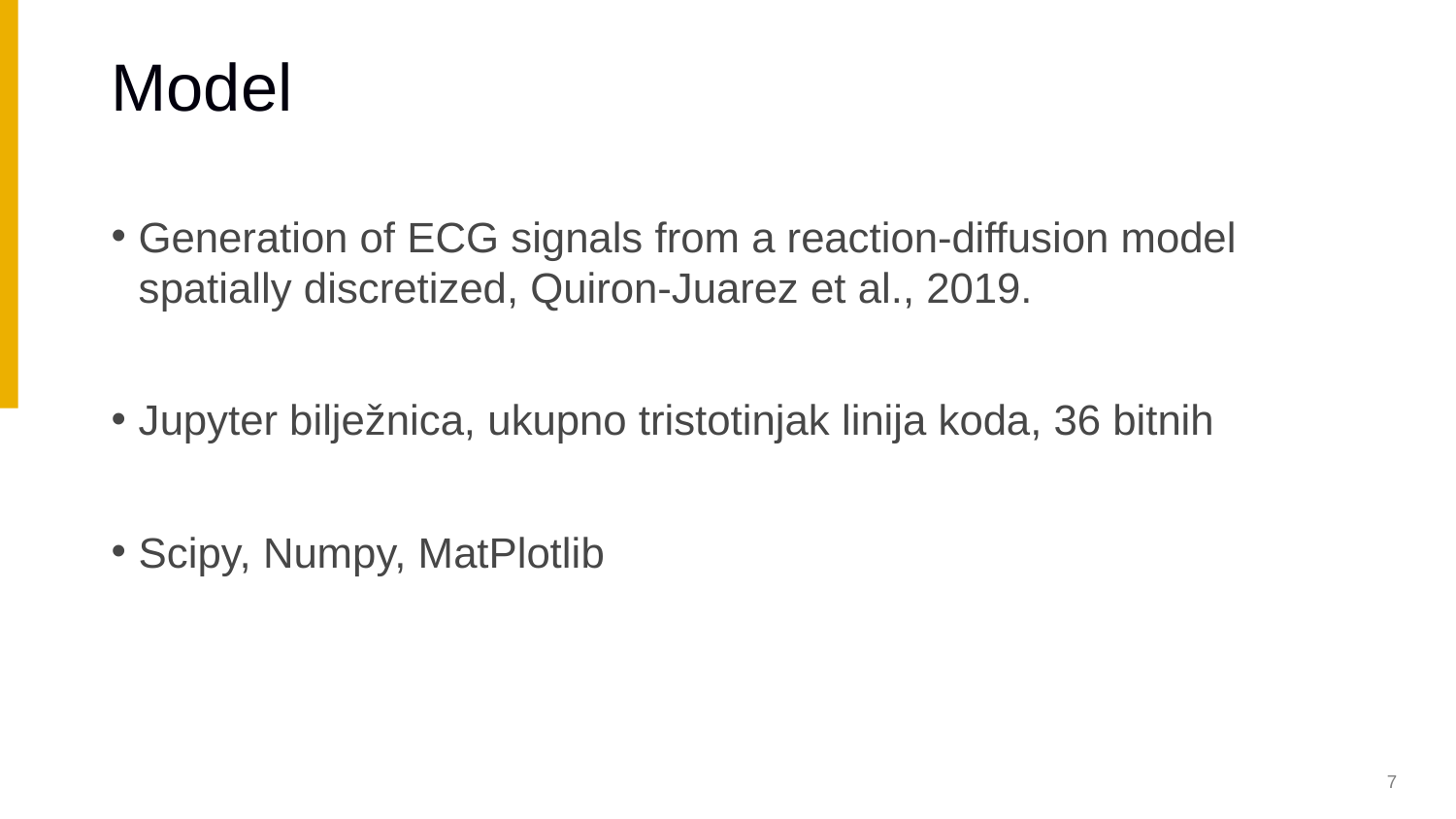

# Model
Generation of ECG signals from a reaction-diffusion model spatially discretized, Quiron-Juarez et al., 2019.

Jupyter bilježnica, ukupno tristotinjak linija koda, 36 bitnih

Scipy, Numpy, MatPlotlib
7